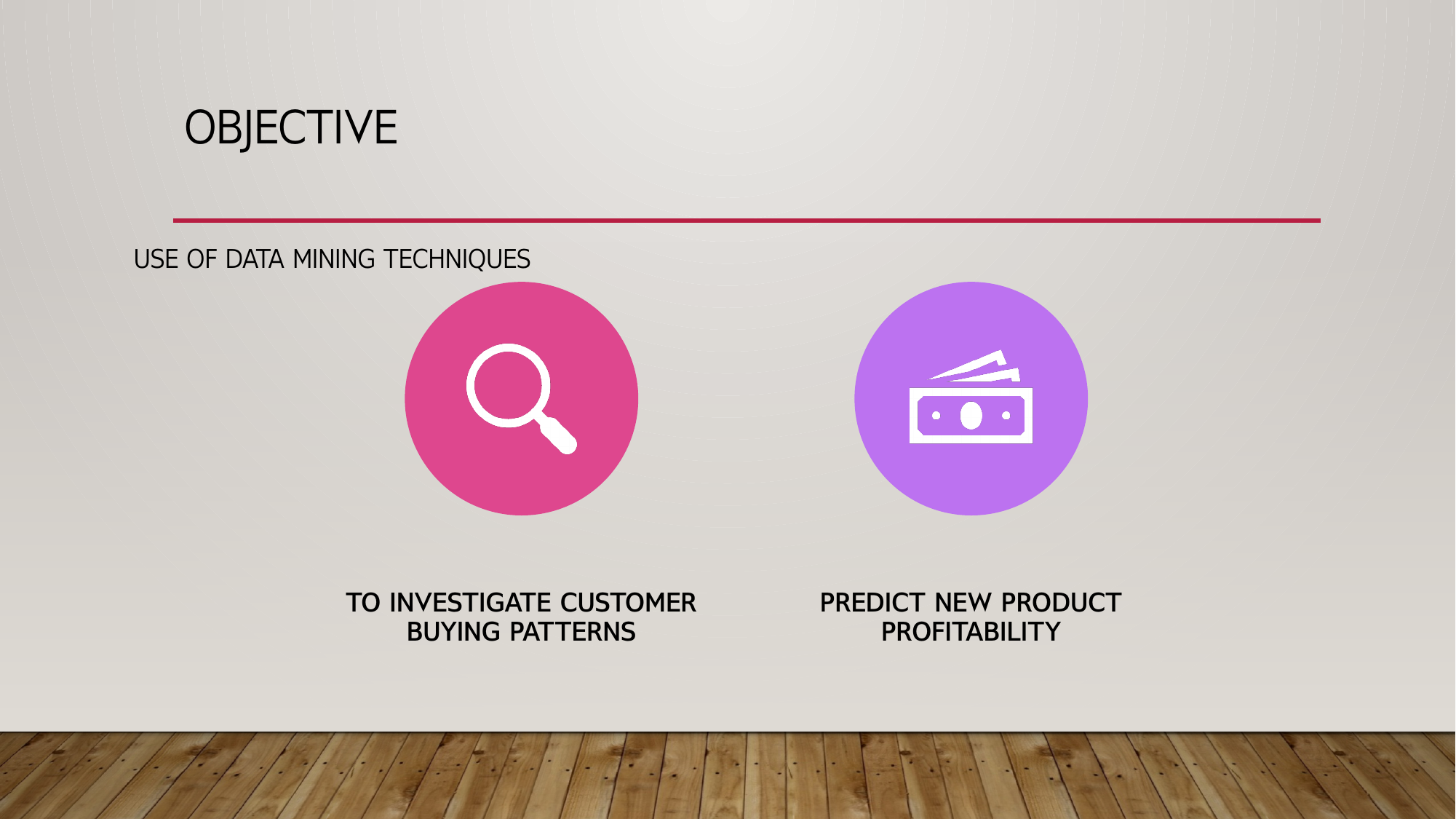

# objective
USE OF DATA MINING TECHNIQUES
TO Investigate Customer buying patterns
predict New Product Profitability